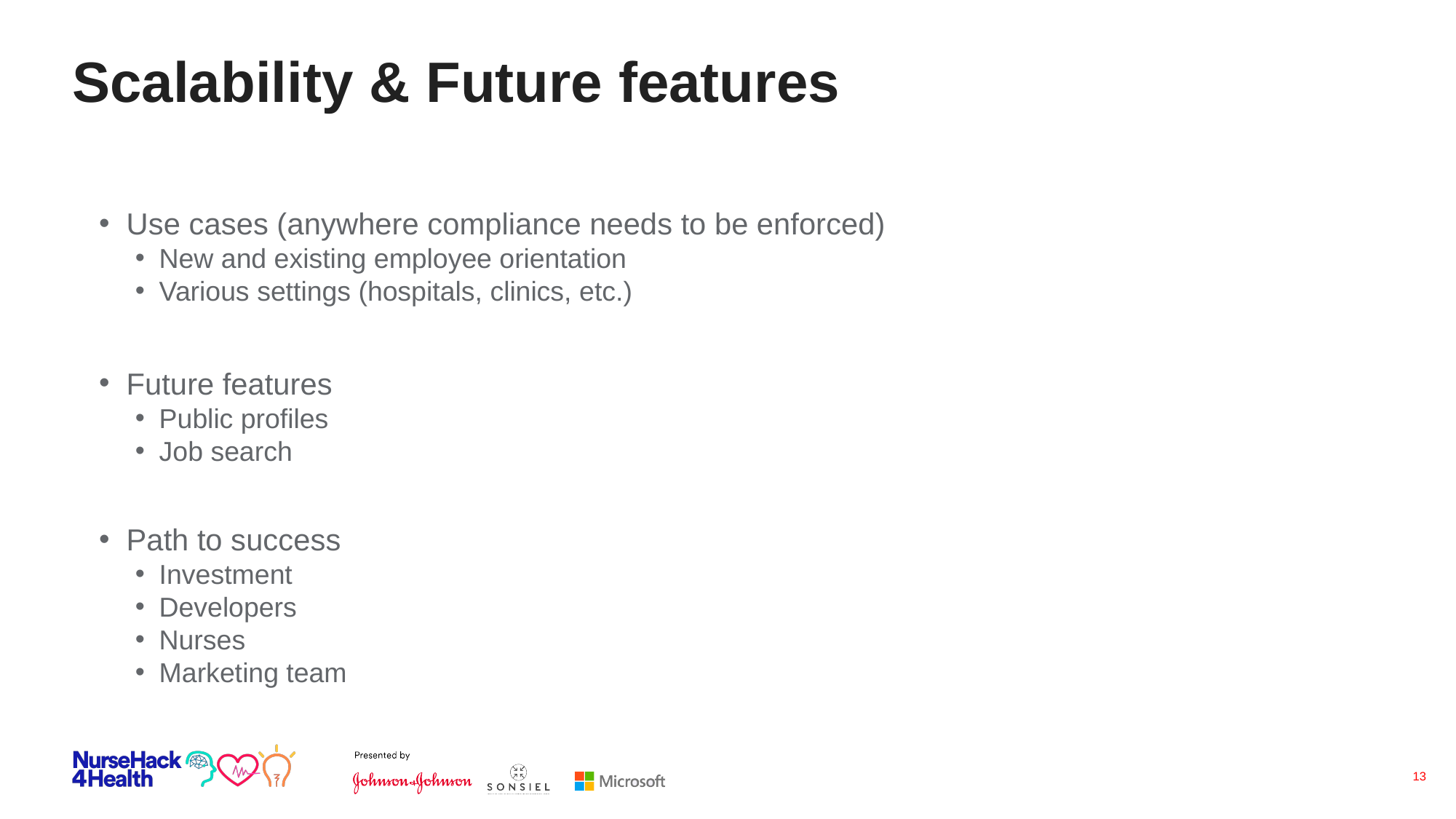

# Scalability & Future features
Use cases (anywhere compliance needs to be enforced)
New and existing employee orientation
Various settings (hospitals, clinics, etc.)

Future features
Public profiles
Job search

Path to success
Investment
Developers
Nurses
Marketing team
13